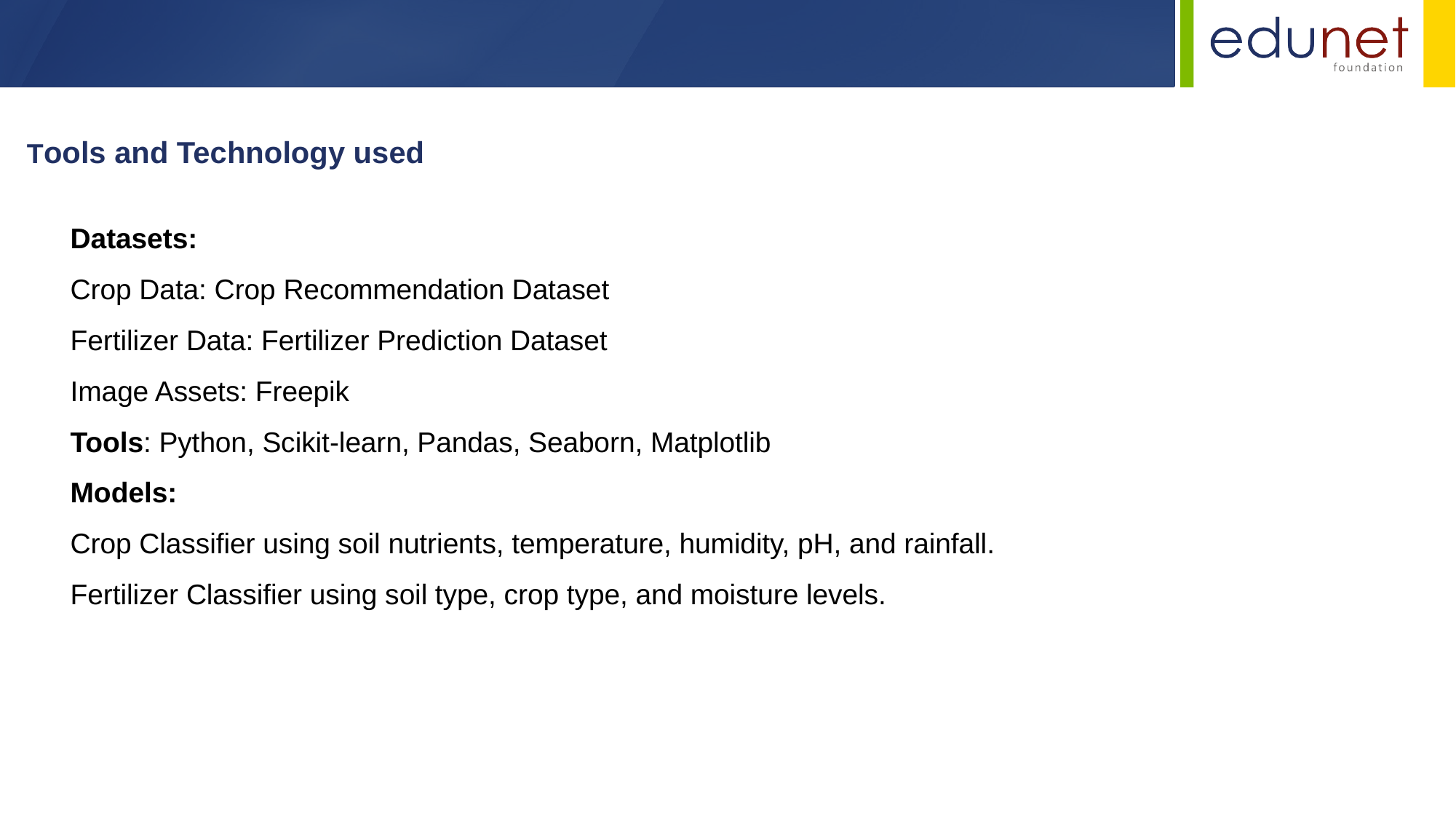

Tools and Technology used
Datasets:
Crop Data: Crop Recommendation Dataset
Fertilizer Data: Fertilizer Prediction Dataset
Image Assets: Freepik
Tools: Python, Scikit-learn, Pandas, Seaborn, Matplotlib
Models:
Crop Classifier using soil nutrients, temperature, humidity, pH, and rainfall.
Fertilizer Classifier using soil type, crop type, and moisture levels.